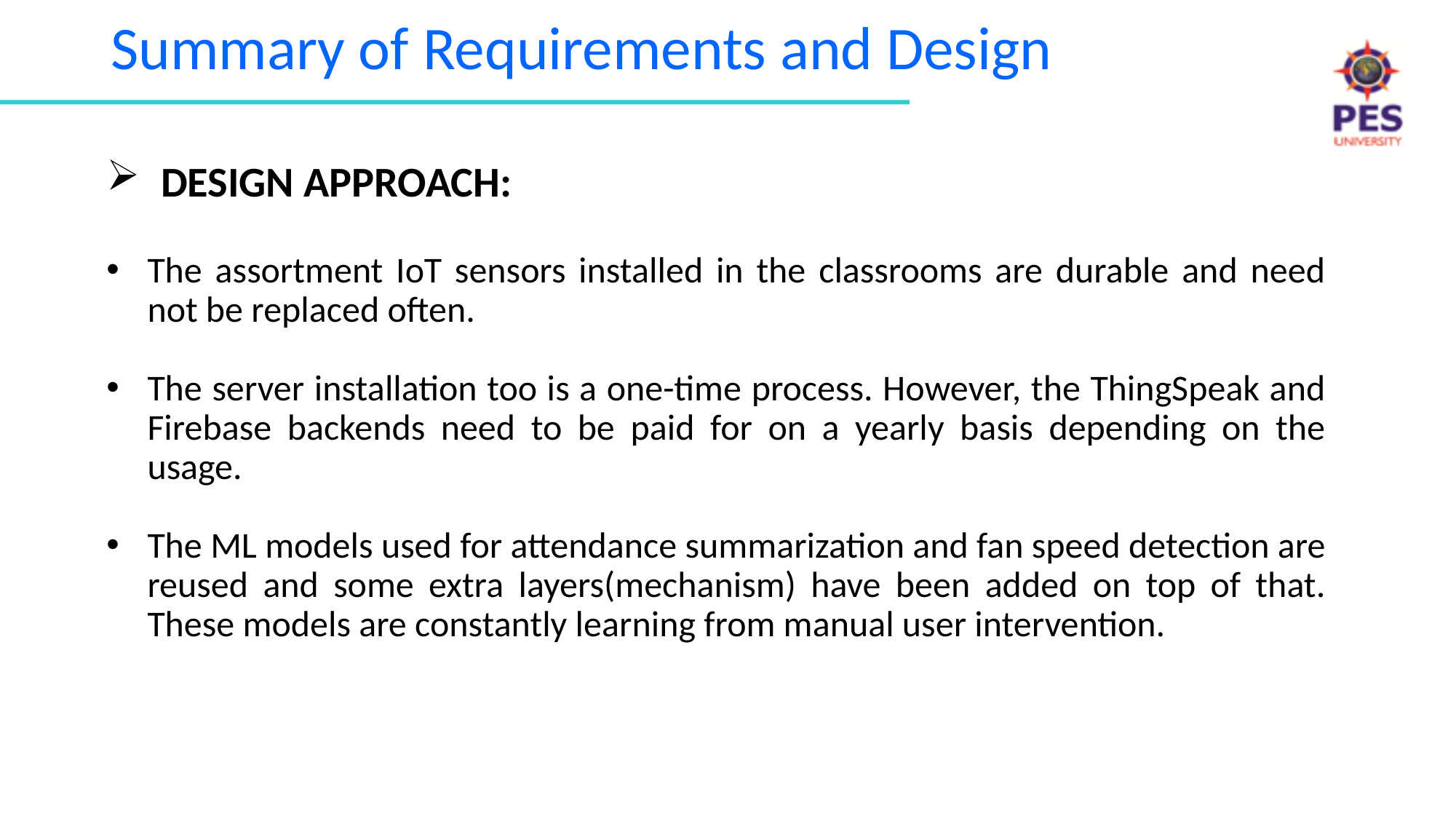

# Summary of Requirements and Design
DESIGN APPROACH:

The assortment IoT sensors installed in the classrooms are durable and need not be replaced often.

The server installation too is a one-time process. However, the ThingSpeak and Firebase backends need to be paid for on a yearly basis depending on the usage.

The ML models used for attendance summarization and fan speed detection are reused and some extra layers(mechanism) have been added on top of that. These models are constantly learning from manual user intervention.